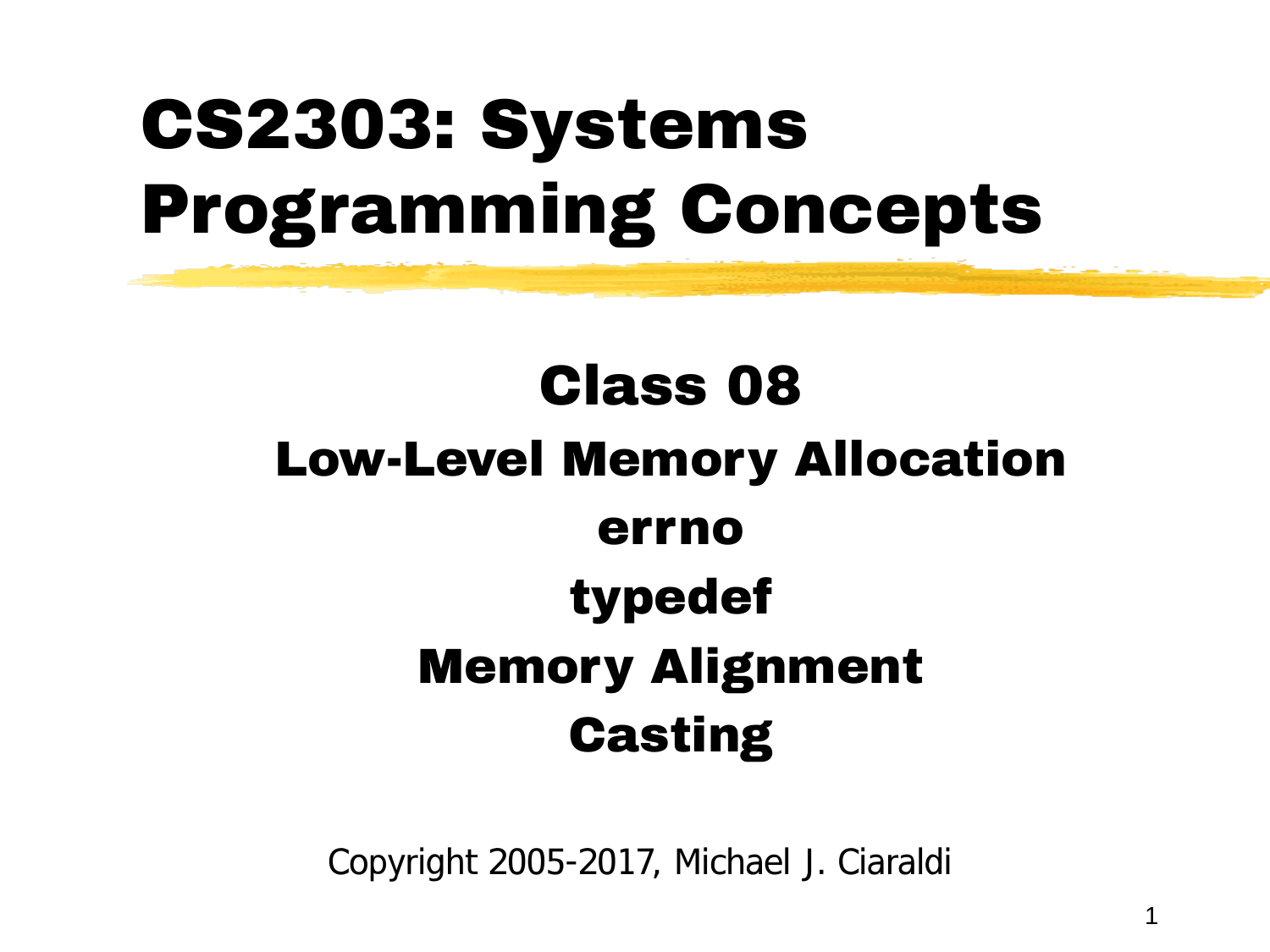

# CS2303: Systems Programming Concepts
Class 08
Low-Level Memory Allocation
errno
typedef
Memory Alignment
Casting

Copyright 2005-2017, Michael J. Ciaraldi

1